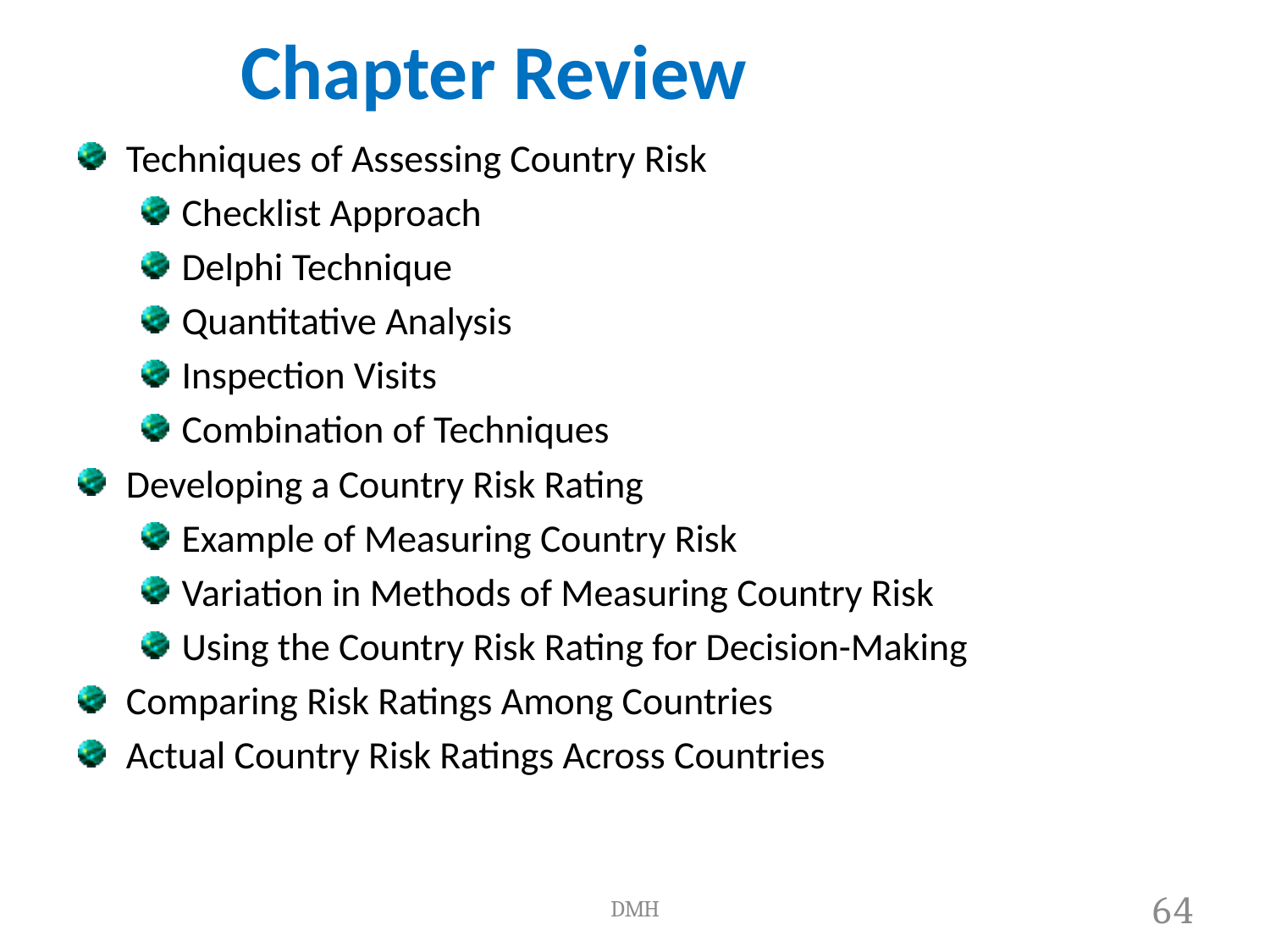

# Chapter Review
Techniques of Assessing Country Risk
Checklist Approach
Delphi Technique
Quantitative Analysis
Inspection Visits
Combination of Techniques
Developing a Country Risk Rating
Example of Measuring Country Risk
Variation in Methods of Measuring Country Risk
Using the Country Risk Rating for Decision-Making
Comparing Risk Ratings Among Countries
Actual Country Risk Ratings Across Countries
DMH
64